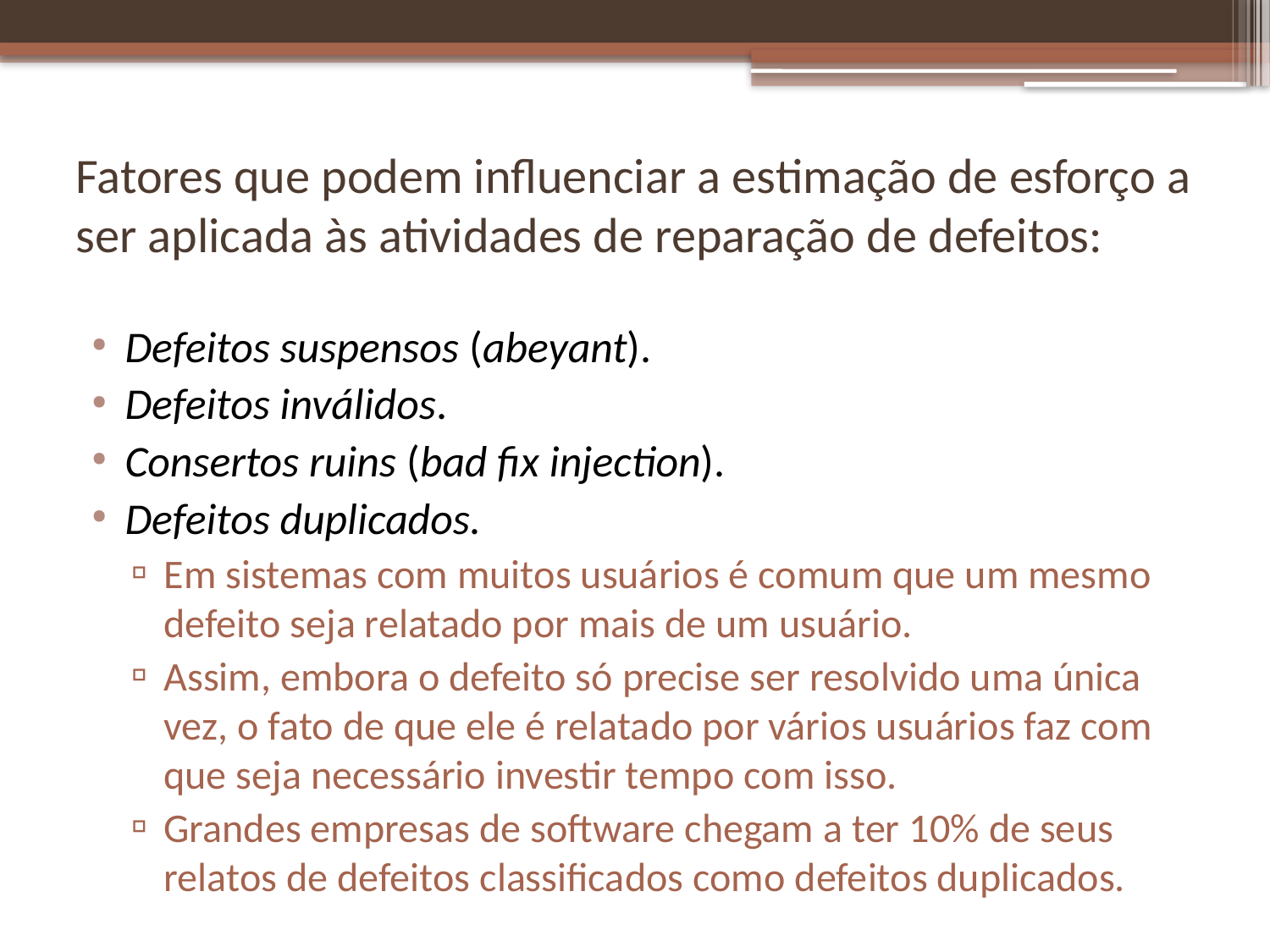

# Fatores que podem influenciar a estimação de esforço a ser aplicada às atividades de reparação de defeitos:
Defeitos suspensos (abeyant).
Defeitos inválidos.
Consertos ruins (bad fix injection).
Defeitos duplicados.
Em sistemas com muitos usuários é comum que um mesmo defeito seja relatado por mais de um usuário.
Assim, embora o defeito só precise ser resolvido uma única vez, o fato de que ele é relatado por vários usuários faz com que seja necessário investir tempo com isso.
Grandes empresas de software chegam a ter 10% de seus relatos de defeitos classificados como defeitos duplicados.